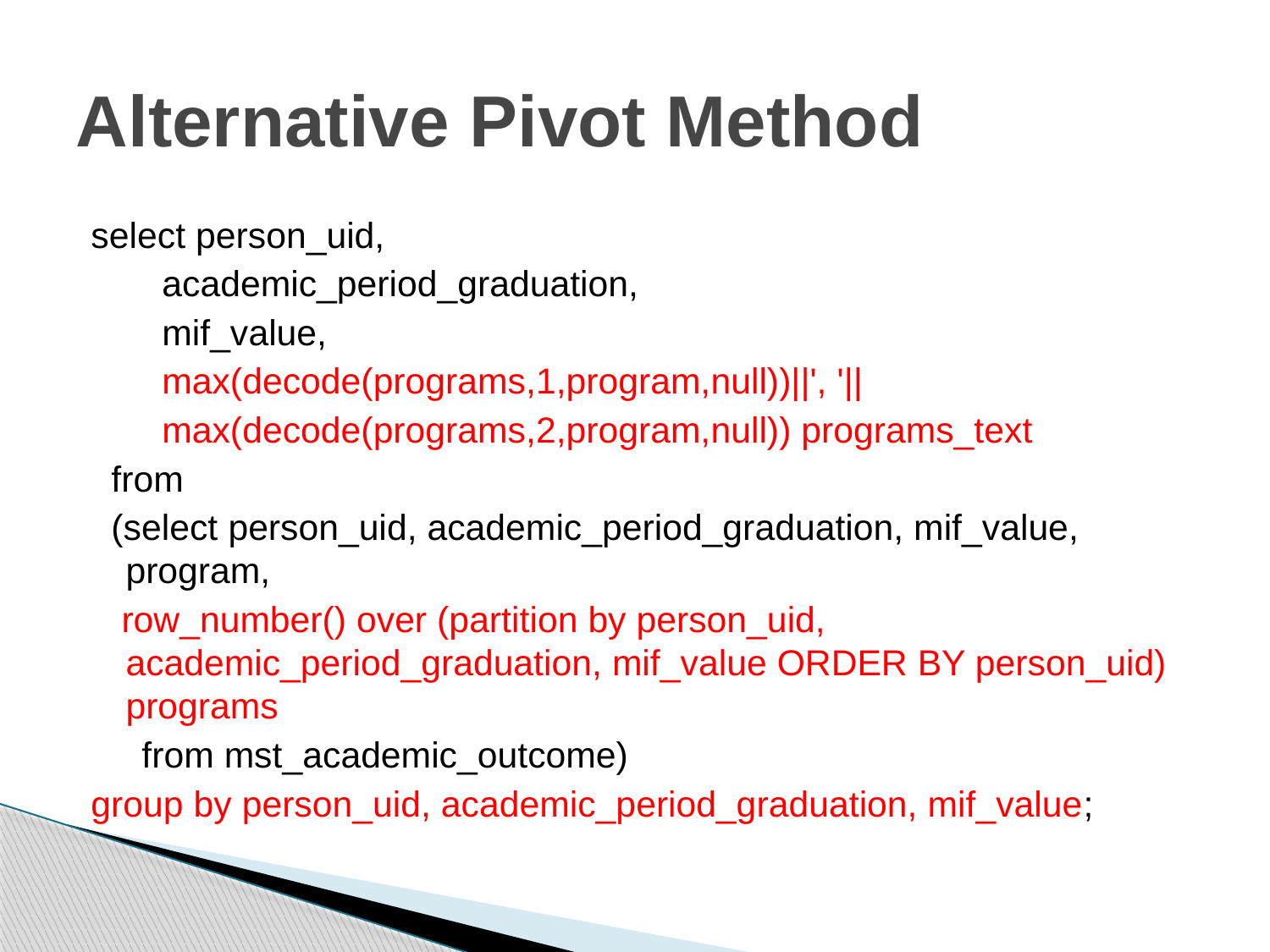

# Alternative Pivot Method
select person_uid,
       academic_period_graduation,
       mif_value,
       max(decode(programs,1,program,null))||', '||
       max(decode(programs,2,program,null)) programs_text
  from
  (select person_uid, academic_period_graduation, mif_value, program,
   row_number() over (partition by person_uid, academic_period_graduation, mif_value ORDER BY person_uid) programs
     from mst_academic_outcome)
group by person_uid, academic_period_graduation, mif_value;